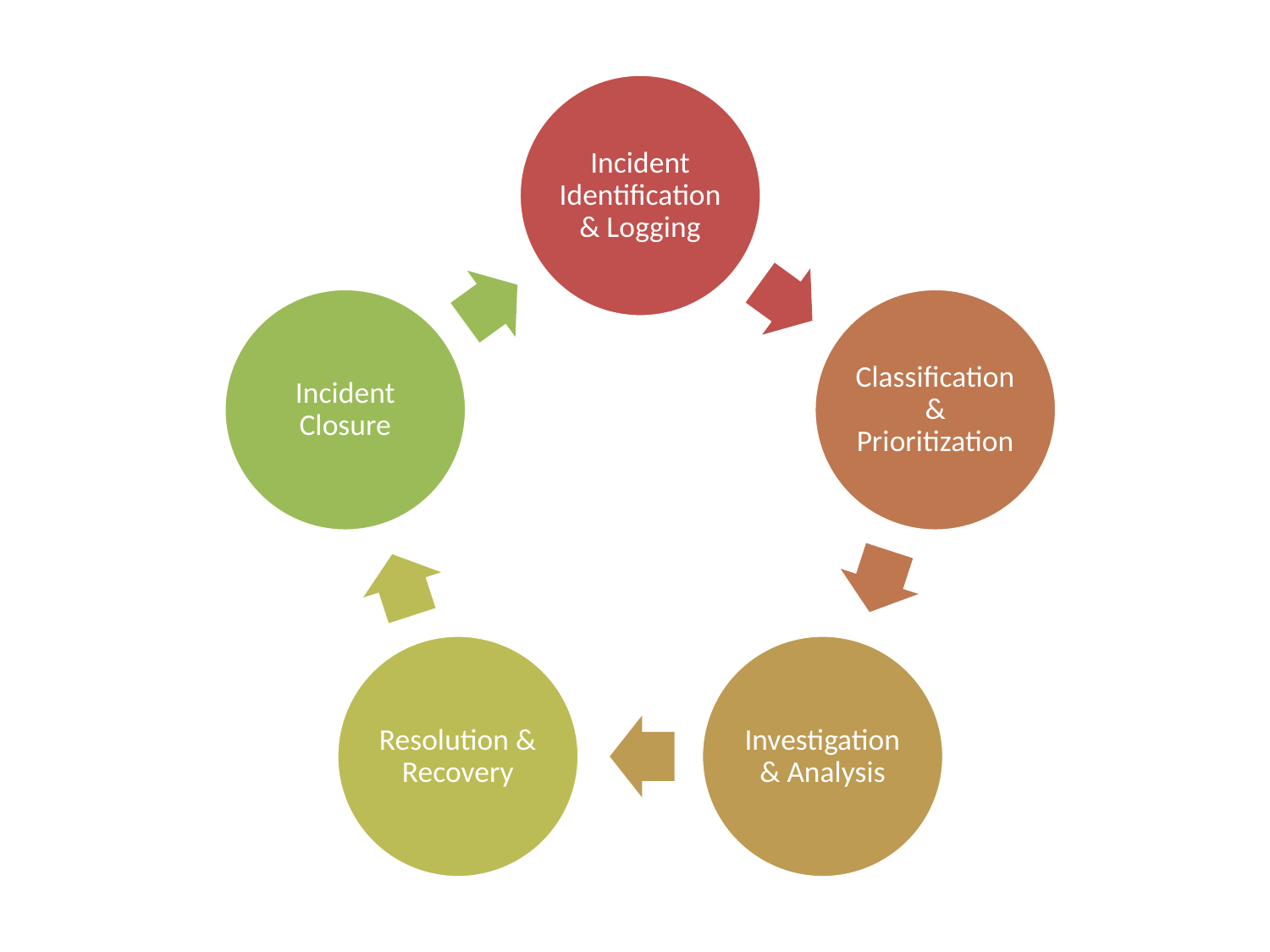

Incident Identification & Logging

Classification & Prioritization

Investigation & Analysis

Resolution & Recovery

Incident Closure